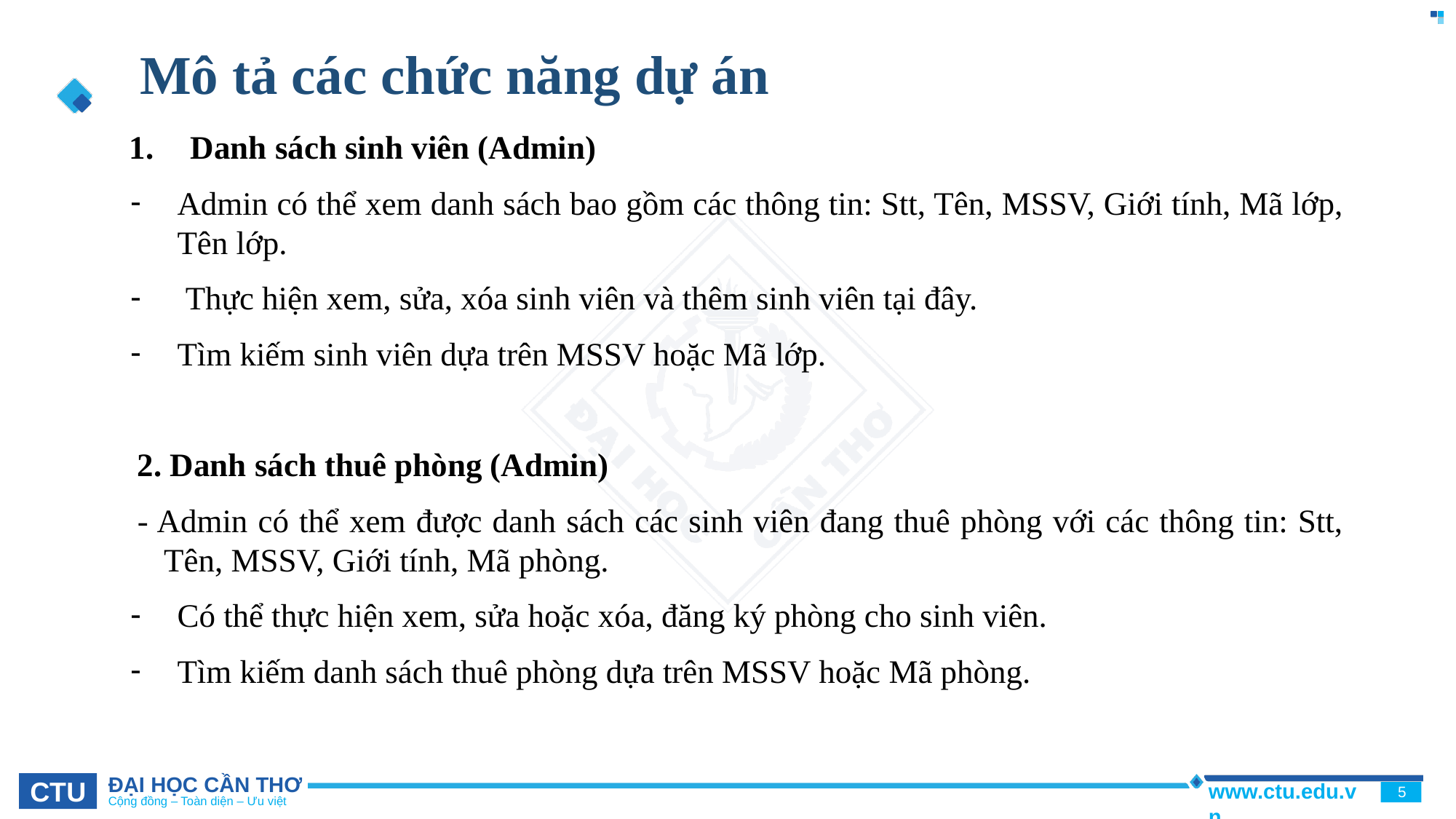

Mô tả các chức năng dự án
Danh sách sinh viên (Admin)
Admin có thể xem danh sách bao gồm các thông tin: Stt, Tên, MSSV, Giới tính, Mã lớp, Tên lớp.
 Thực hiện xem, sửa, xóa sinh viên và thêm sinh viên tại đây.
Tìm kiếm sinh viên dựa trên MSSV hoặc Mã lớp.

2. Danh sách thuê phòng (Admin)
- Admin có thể xem được danh sách các sinh viên đang thuê phòng với các thông tin: Stt, Tên, MSSV, Giới tính, Mã phòng.
Có thể thực hiện xem, sửa hoặc xóa, đăng ký phòng cho sinh viên.
Tìm kiếm danh sách thuê phòng dựa trên MSSV hoặc Mã phòng.